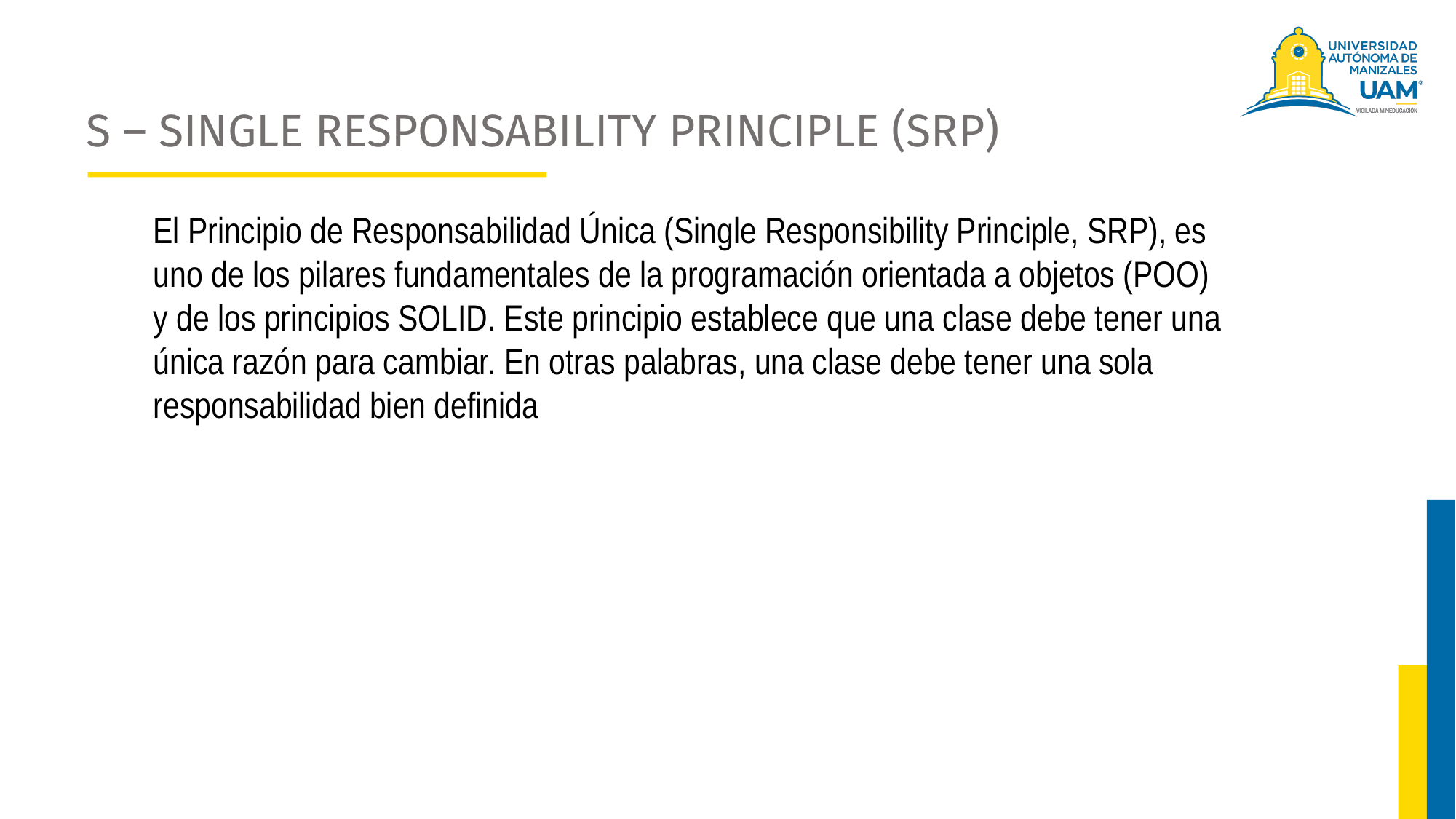

# S – SINGLE RESPONSABILITY PRINCIPLE (SRP)

El Principio de Responsabilidad Única (Single Responsibility Principle, SRP), es uno de los pilares fundamentales de la programación orientada a objetos (POO) y de los principios SOLID. Este principio establece que una clase debe tener una única razón para cambiar. En otras palabras, una clase debe tener una sola responsabilidad bien definida